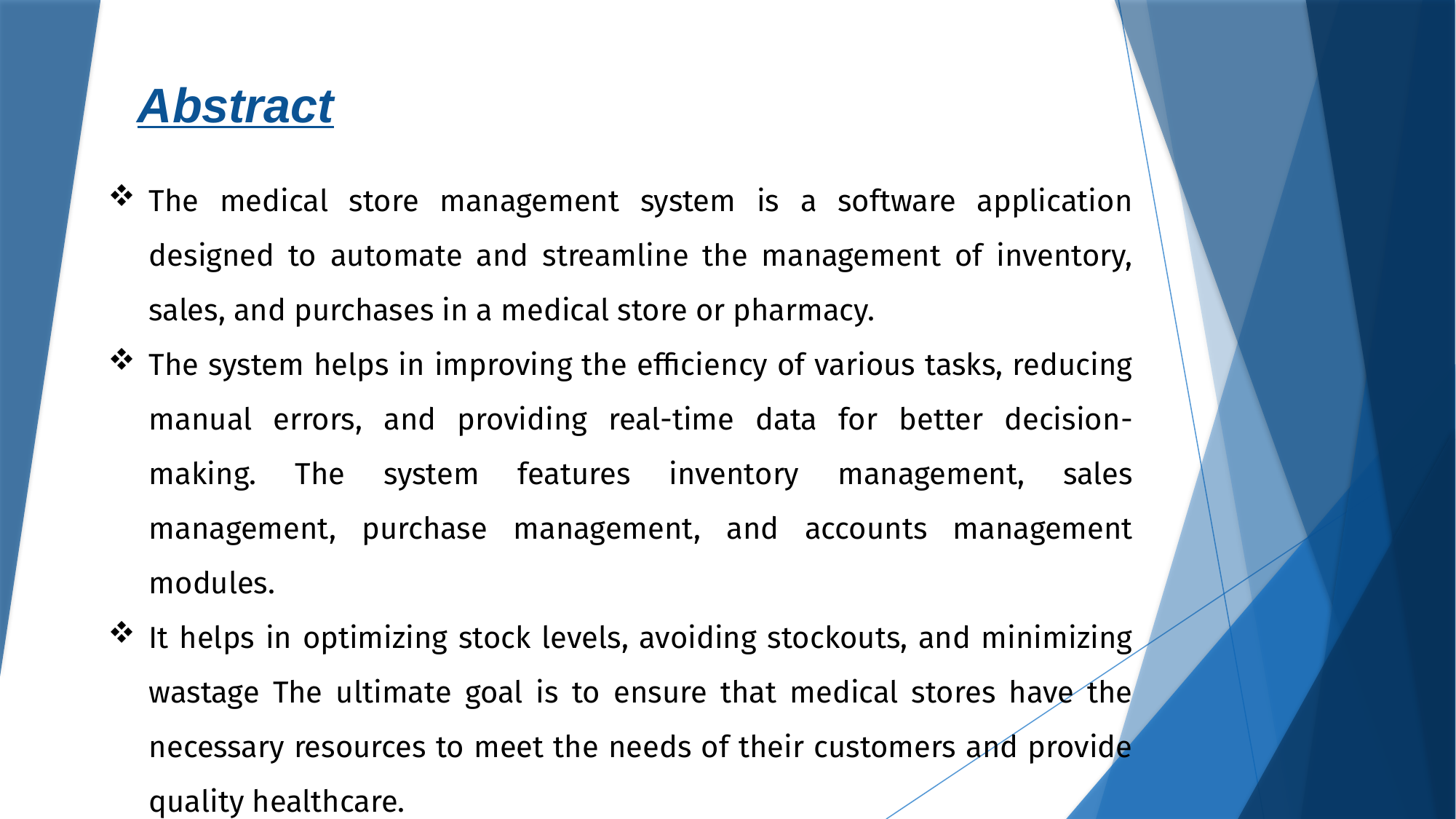

# Abstract
The medical store management system is a software application designed to automate and streamline the management of inventory, sales, and purchases in a medical store or pharmacy.
The system helps in improving the efficiency of various tasks, reducing manual errors, and providing real-time data for better decision-making. The system features inventory management, sales management, purchase management, and accounts management modules.
It helps in optimizing stock levels, avoiding stockouts, and minimizing wastage The ultimate goal is to ensure that medical stores have the necessary resources to meet the needs of their customers and provide quality healthcare.